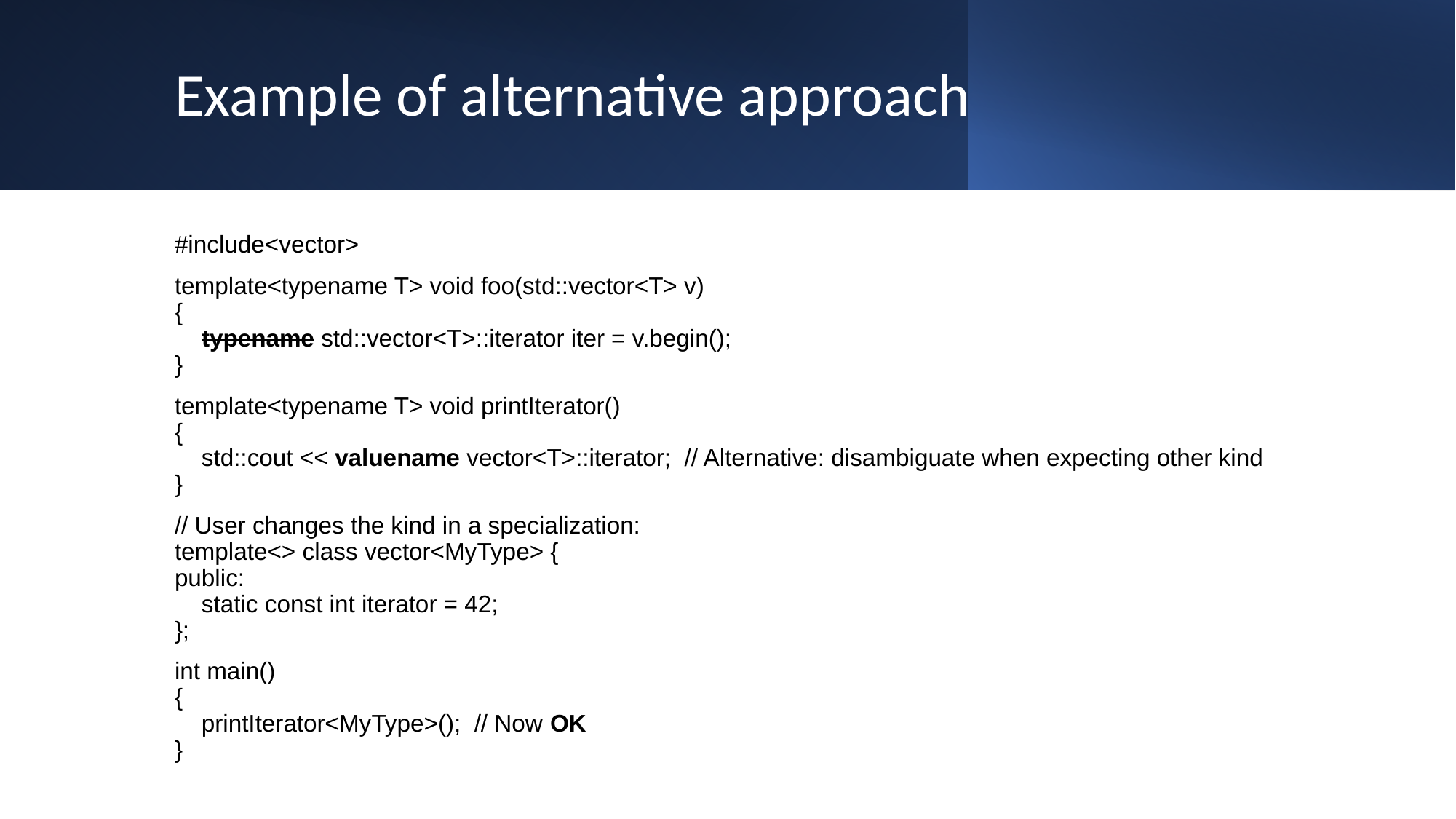

# Example of alternative approach
#include<vector>
template<typename T> void foo(std::vector<T> v)
{
    typename std::vector<T>::iterator iter = v.begin();
}
template<typename T> void printIterator()
{
    std::cout << valuename vector<T>::iterator;  // Alternative: disambiguate when expecting other kind
}
// User changes the kind in a specialization:
template<> class vector<MyType> {
public:
    static const int iterator = 42;
};
int main()
{
    printIterator<MyType>();  // Now OK
}